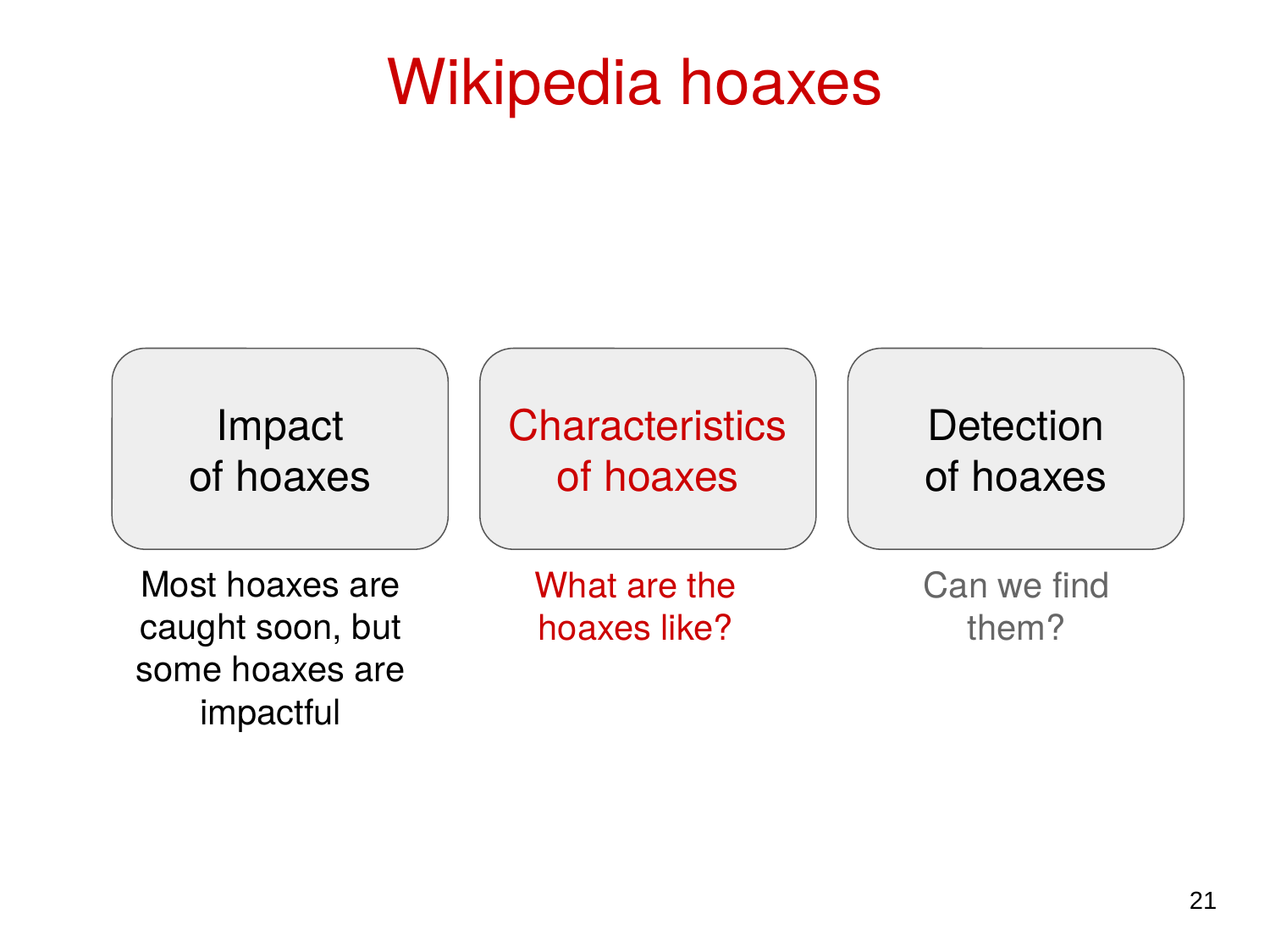

# Wikipedia hoaxes
Impact
of hoaxes
Characteristics
of hoaxes
Detection
of hoaxes
Most hoaxes are caught soon, but some hoaxes are impactful
What are the hoaxes like?
Can we find them?
21